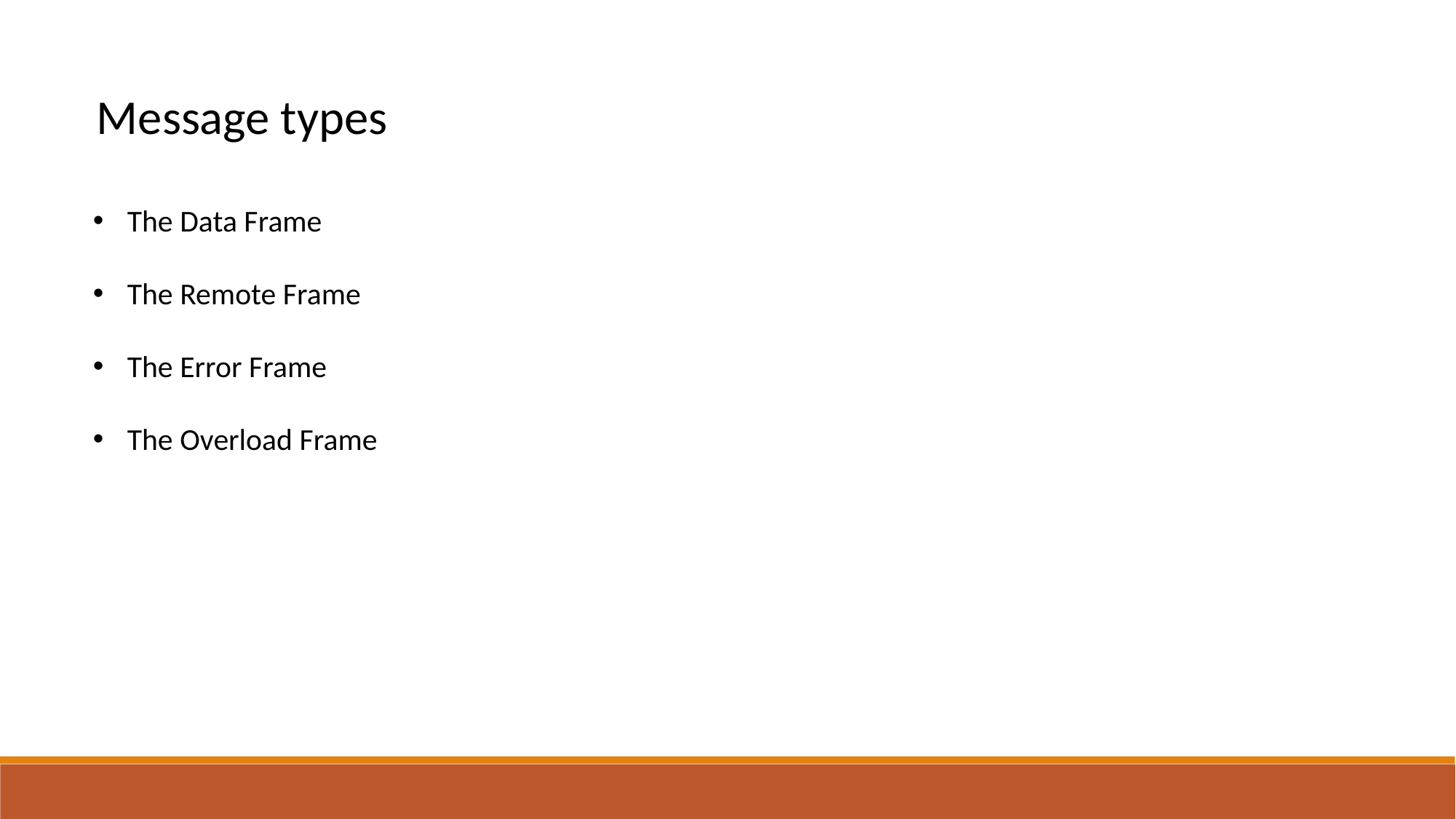

Message types
The Data Frame

The Remote Frame

The Error Frame

The Overload Frame